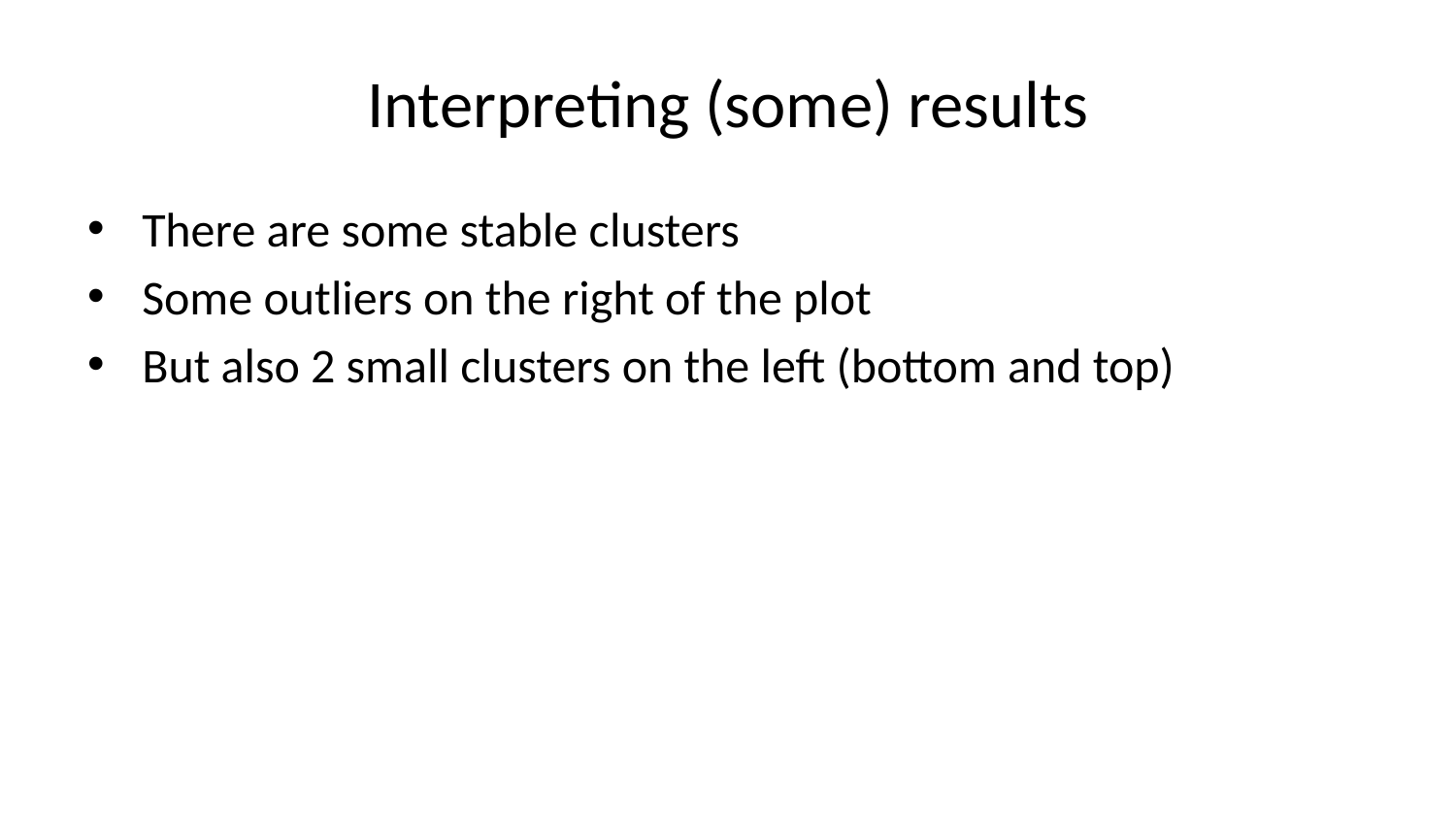

# Interpreting (some) results
There are some stable clusters
Some outliers on the right of the plot
But also 2 small clusters on the left (bottom and top)